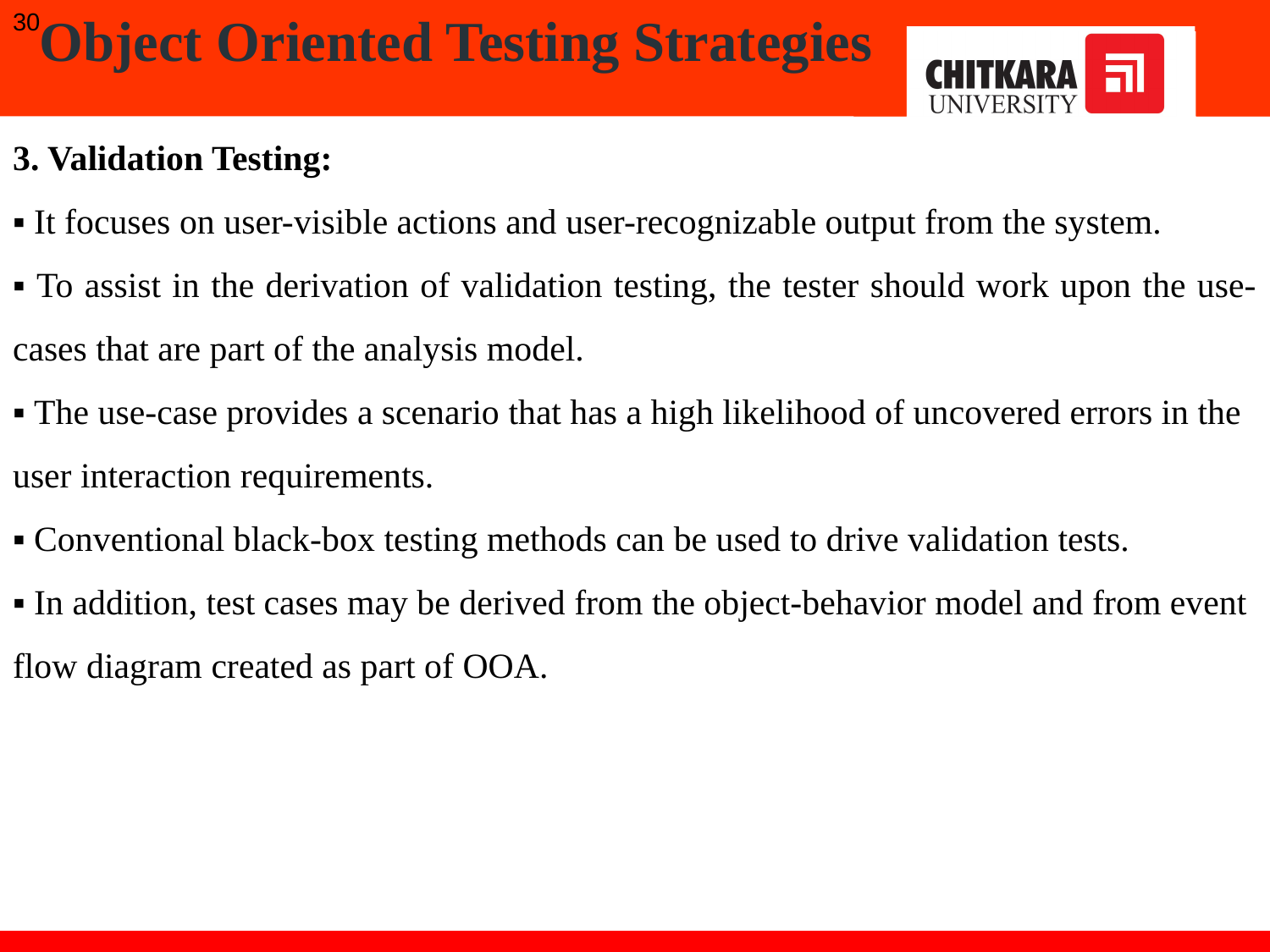

30
Object Oriented Testing Strategies
3. Validation Testing:
▪ It focuses on user-visible actions and user-recognizable output from the system.
▪ To assist in the derivation of validation testing, the tester should work upon the use-cases that are part of the analysis model.
▪ The use-case provides a scenario that has a high likelihood of uncovered errors in the
user interaction requirements.
▪ Conventional black-box testing methods can be used to drive validation tests.
▪ In addition, test cases may be derived from the object-behavior model and from event
flow diagram created as part of OOA.